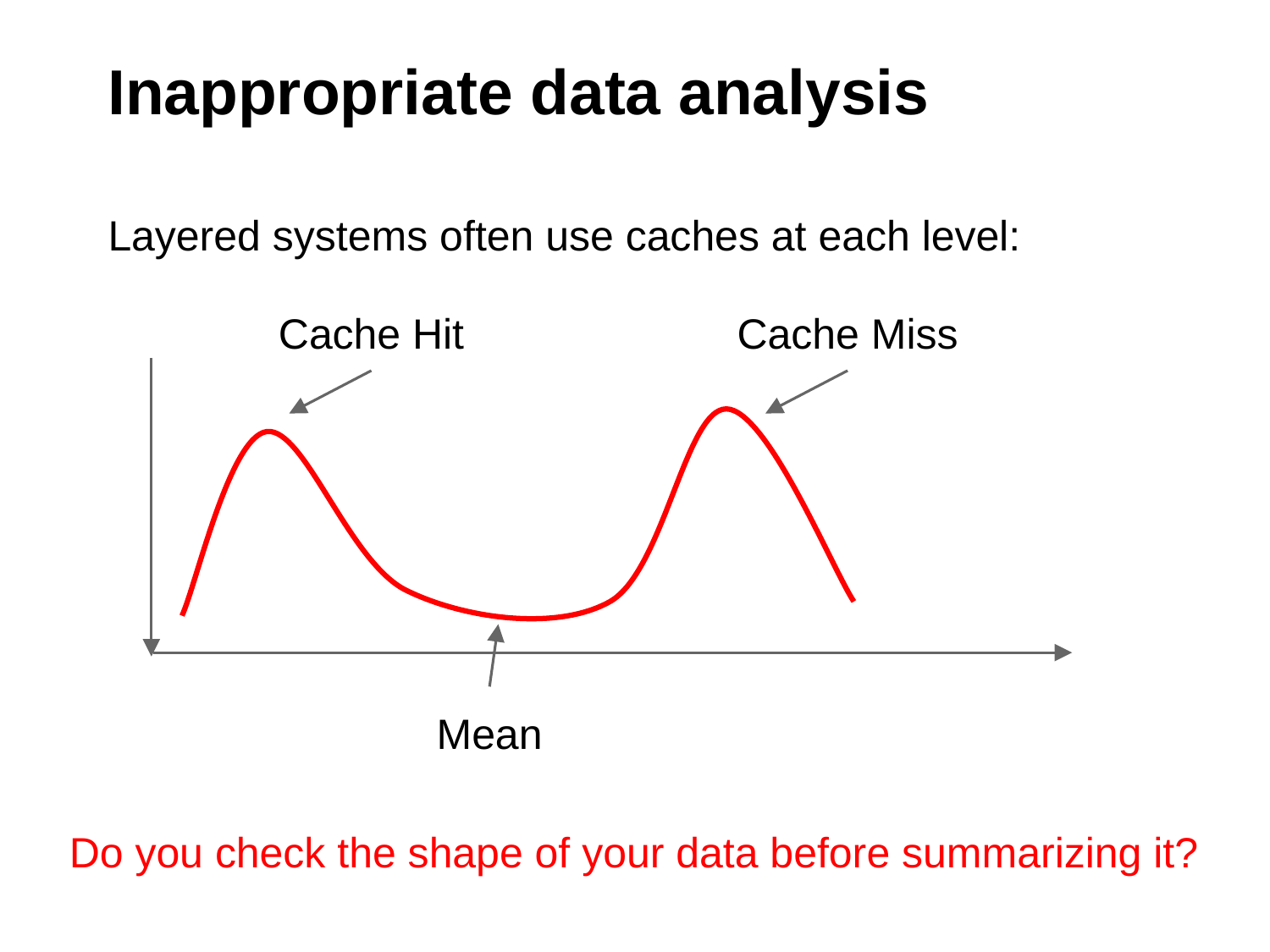

# Inappropriate data analysis
Layered systems often use caches at each level:

Cache Hit
Cache Miss

Mean
Do you check the shape of your data before summarizing it?